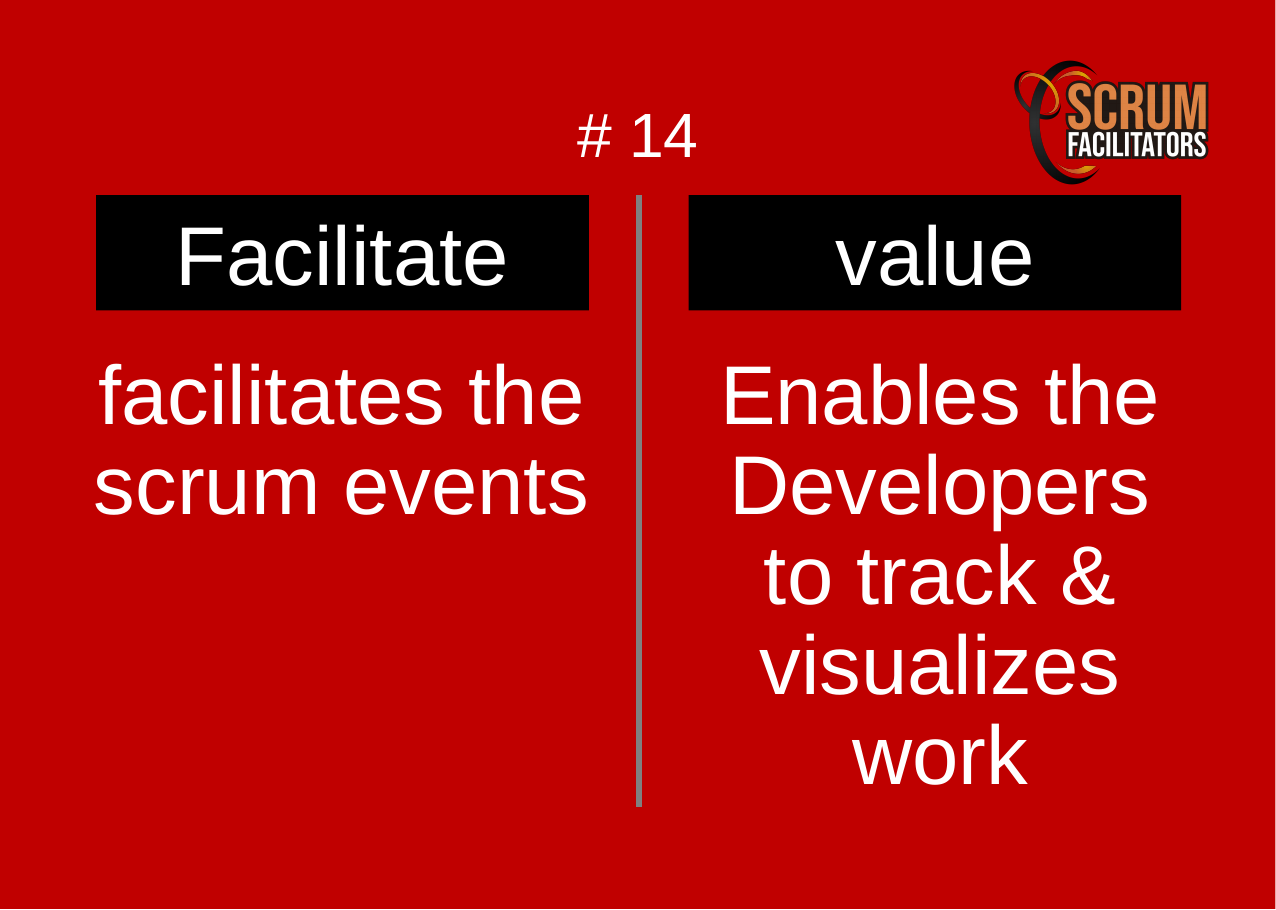

# 14
Facilitate
value
facilitates the scrum events
Enables the Developers to track & visualizes work